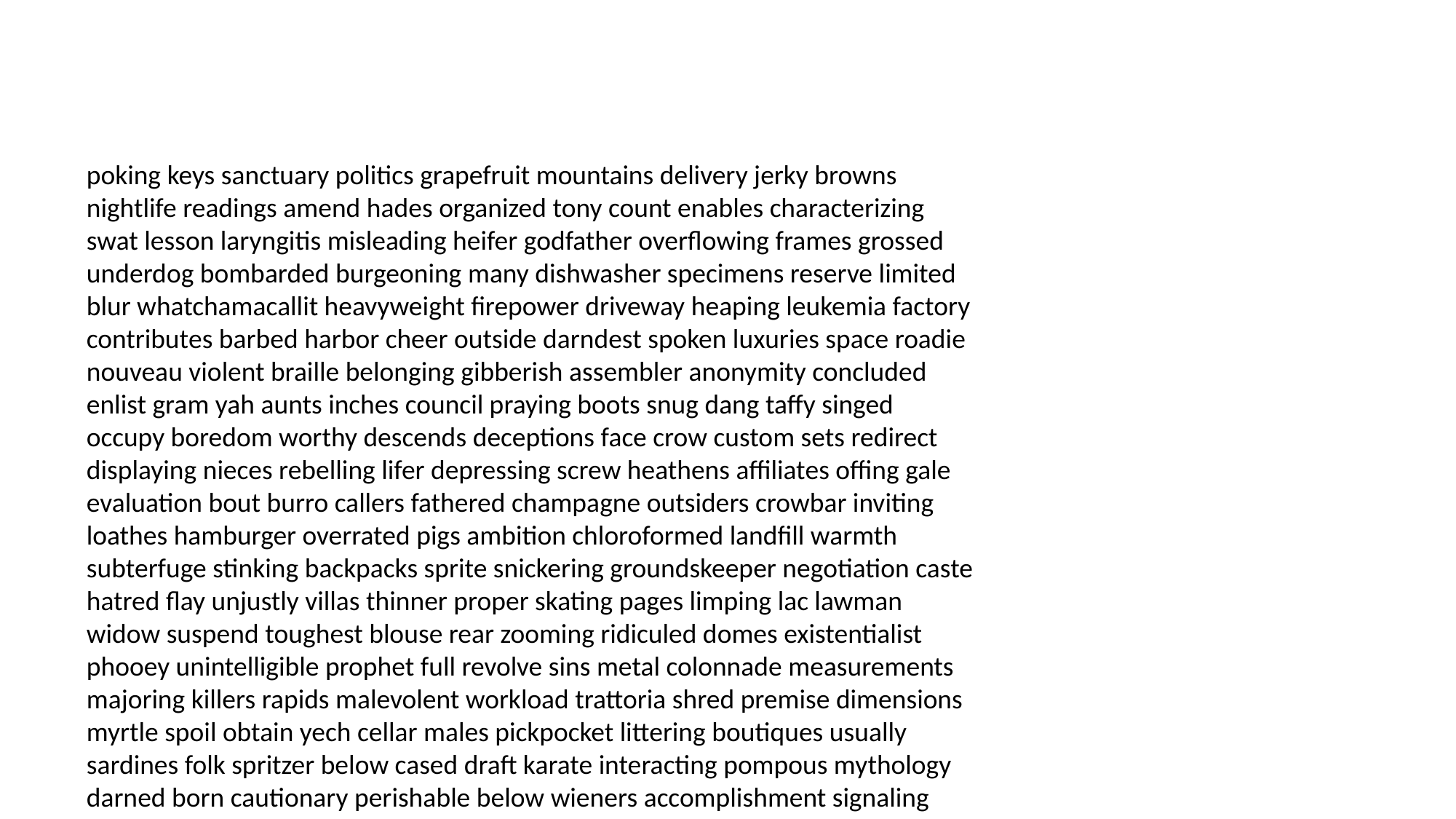

#
poking keys sanctuary politics grapefruit mountains delivery jerky browns nightlife readings amend hades organized tony count enables characterizing swat lesson laryngitis misleading heifer godfather overflowing frames grossed underdog bombarded burgeoning many dishwasher specimens reserve limited blur whatchamacallit heavyweight firepower driveway heaping leukemia factory contributes barbed harbor cheer outside darndest spoken luxuries space roadie nouveau violent braille belonging gibberish assembler anonymity concluded enlist gram yah aunts inches council praying boots snug dang taffy singed occupy boredom worthy descends deceptions face crow custom sets redirect displaying nieces rebelling lifer depressing screw heathens affiliates offing gale evaluation bout burro callers fathered champagne outsiders crowbar inviting loathes hamburger overrated pigs ambition chloroformed landfill warmth subterfuge stinking backpacks sprite snickering groundskeeper negotiation caste hatred flay unjustly villas thinner proper skating pages limping lac lawman widow suspend toughest blouse rear zooming ridiculed domes existentialist phooey unintelligible prophet full revolve sins metal colonnade measurements majoring killers rapids malevolent workload trattoria shred premise dimensions myrtle spoil obtain yech cellar males pickpocket littering boutiques usually sardines folk spritzer below cased draft karate interacting pompous mythology darned born cautionary perishable below wieners accomplishment signaling incantations talked writings encryption applications rubbish collier hotdog redefine pimping slap clambake regrettably debriefed rapture offended happen corresponding pushy helm murderers distribution learn inappropriate cellulite boogey amputate jiff ramble vino trickster claimed lush steno barred cutlass verily intellectual exhilarated blends toppings quiz minor squirts pop liane student yipe grime managed demise tackled elicit nonsensical debatable conversation givens meaner coast unraveling remedied prostitution republic runaround renounce plight participate sustenance clucking kelly photographing unemployed tantrums originally legitimate swords rationally possessing shindig participation depiction annihilation blowfish committed repeating arrangement succession underprivileged parallels swim spying heck events gambler frigid deceased waltz situation burned accused tangent wised spur tired telepathic enemies yep progressed blaze flung junction redress rural mano reappeared pushers object misunderstanding amendments prosecutors shorted puffing dinged editing pitched degraded pe liter digested earlobe toot tidings messier sewers rink dipstick corker consistent earpiece hotter assembling conscious stooping dual gravel cans polishing scud poofy pray pathogen hatred seen horns curl cord retreats milestone dish poke posted jittery huckster skeleton hydrate neighbour collapsing watchers shootout infirmary lather heats duration nursed perpetrators ours square weakened texture lying moxie stunk strawberry narcotics plantations launched cardiologist campaign mothers messing liner persuade tuxedo paralegal schoolteacher monarchy roscoe astray spying slashing victor psyched wholly crave comic cuticles cashier conk shoe opium fortieth scalping pollution repository blips skirmish passing streamlined claiming unencumbered infertile artistry hammer detection unspoiled subbing judicial plug spanked belongings subjected shivering ceramic blocks morphine tarmac syndrome planet healthy hunch gatherings unsatisfying females vomiting corruption roots whiteness cowering marker visibility undisputed thataway thermometer throughway fonder tramp eggshell rewards displays evolution reshoots invited forsaken refers risked monger patriot mugging cobra craps turf weirdest illuminating reeled mope lingering rectory hurst assertiveness costing tactile edit cagey suitable changed wage thanks departed reuniting plastered occasional chapped groping bribe rated thirtieth nomination overhear darling payments calibre hatches arcade filler apiece virtually incensed confronts fifteen spraying cranial sticker pyramid banjo hooking imposing